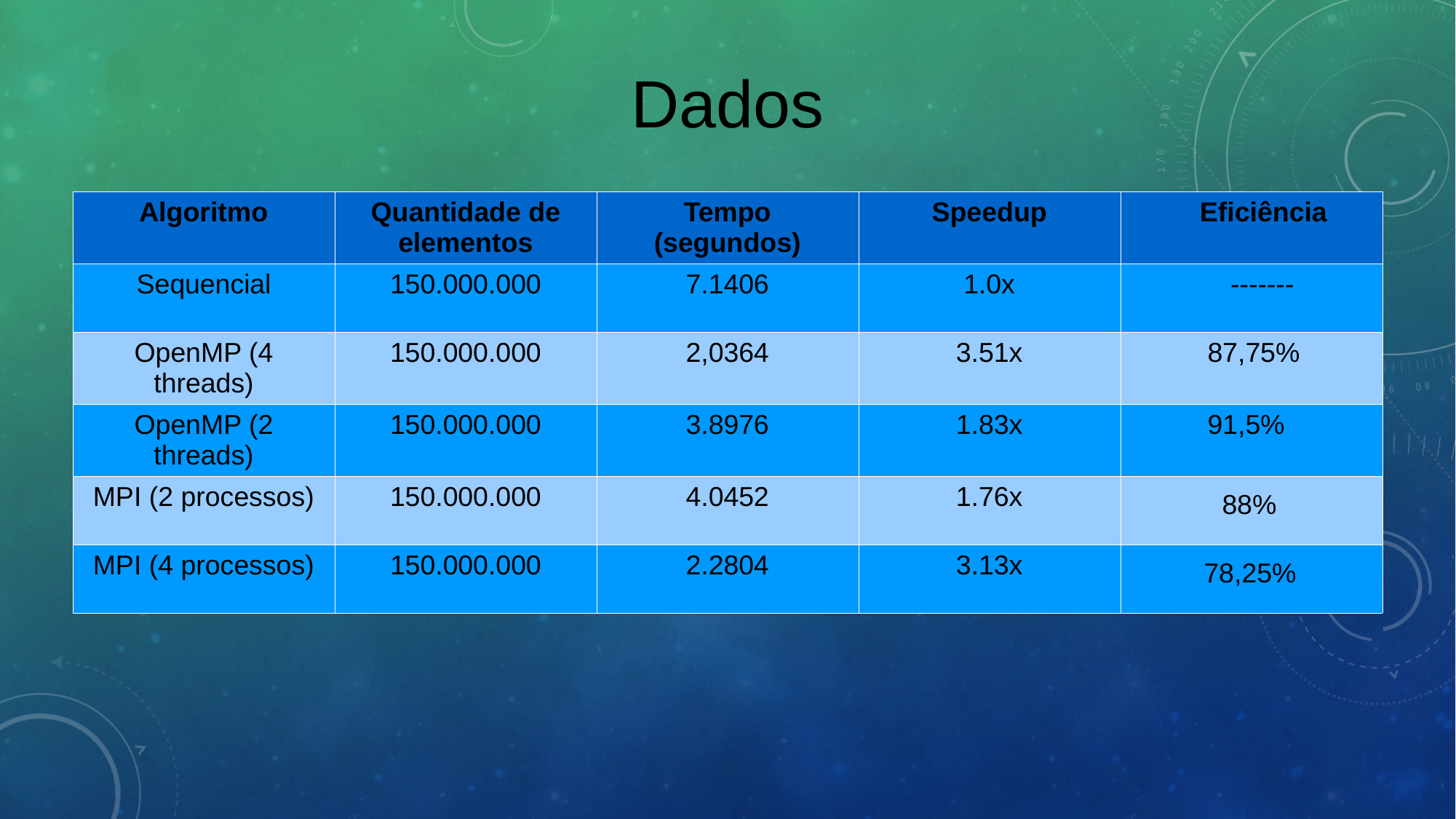

Dados
| Algoritmo | Quantidade de elementos | Tempo (segundos) | Speedup | Eficiência |
| --- | --- | --- | --- | --- |
| Sequencial | 150.000.000 | 7.1406 | 1.0x | ------- |
| OpenMP (4 threads) | 150.000.000 | 2,0364 | 3.51x | 87,75% |
| OpenMP (2 threads) | 150.000.000 | 3.8976 | 1.83x | 91,5% |
| MPI (2 processos) | 150.000.000 | 4.0452 | 1.76x | 88% |
| MPI (4 processos) | 150.000.000 | 2.2804 | 3.13x | 78,25% |